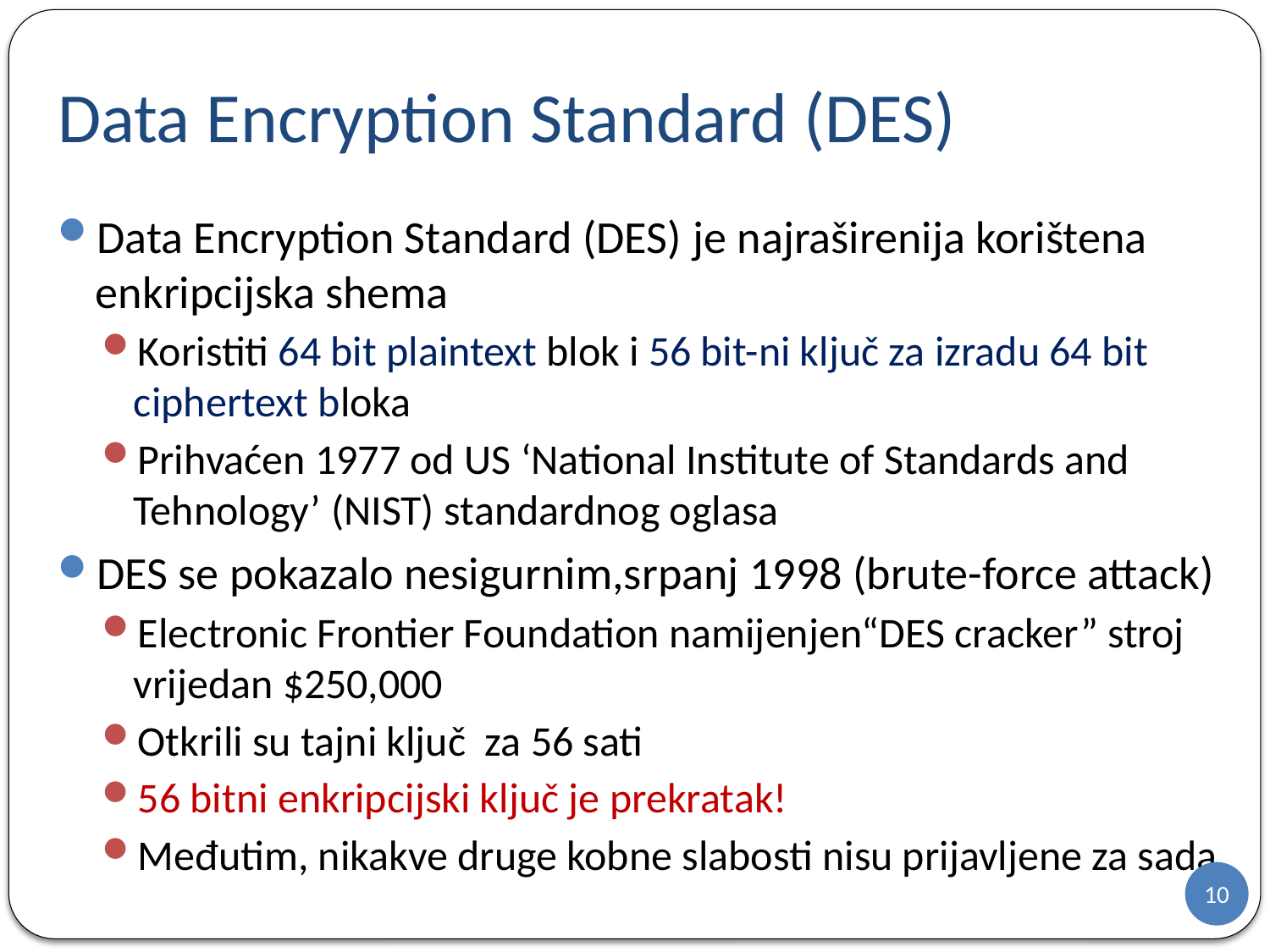

# Data Encryption Standard (DES)
Data Encryption Standard (DES) je najraširenija korištena enkripcijska shema
Koristiti 64 bit plaintext blok i 56 bit-ni ključ za izradu 64 bit ciphertext bloka
Prihvaćen 1977 od US ‘National Institute of Standards and Tehnology’ (NIST) standardnog oglasa
DES se pokazalo nesigurnim,srpanj 1998 (brute-force attack)
Electronic Frontier Foundation namijenjen“DES cracker” stroj vrijedan $250,000
Otkrili su tajni ključ  za 56 sati
56 bitni enkripcijski ključ je prekratak!
Međutim, nikakve druge kobne slabosti nisu prijavljene za sada
10